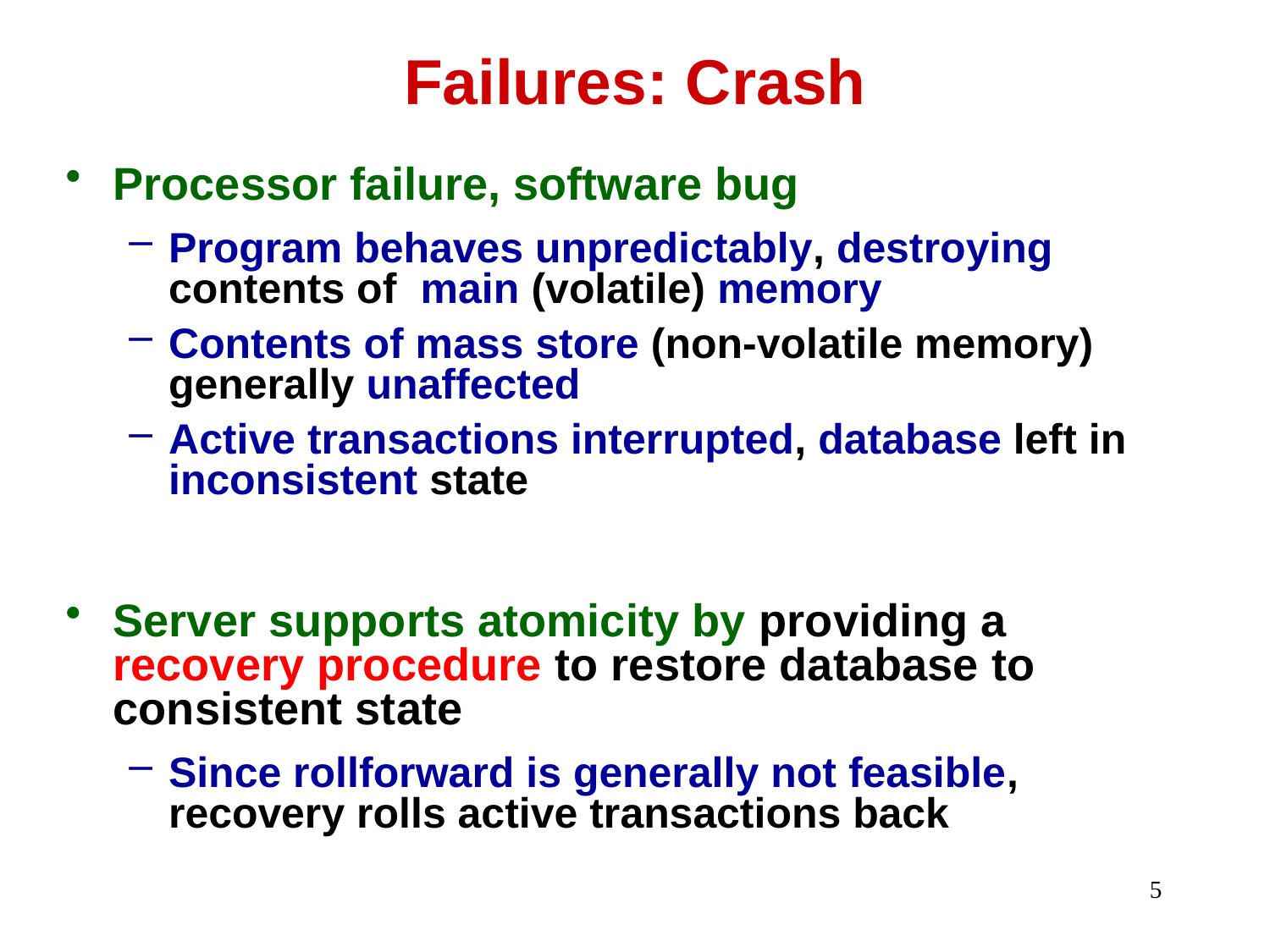

# Failures: Crash
Processor failure, software bug
Program behaves unpredictably, destroying contents of  main (volatile) memory
Contents of mass store (non-volatile memory) generally unaffected
Active transactions interrupted, database left in    inconsistent state

Server supports atomicity by providing a recovery procedure to restore database to consistent state
Since rollforward is generally not feasible, recovery rolls active transactions back
5